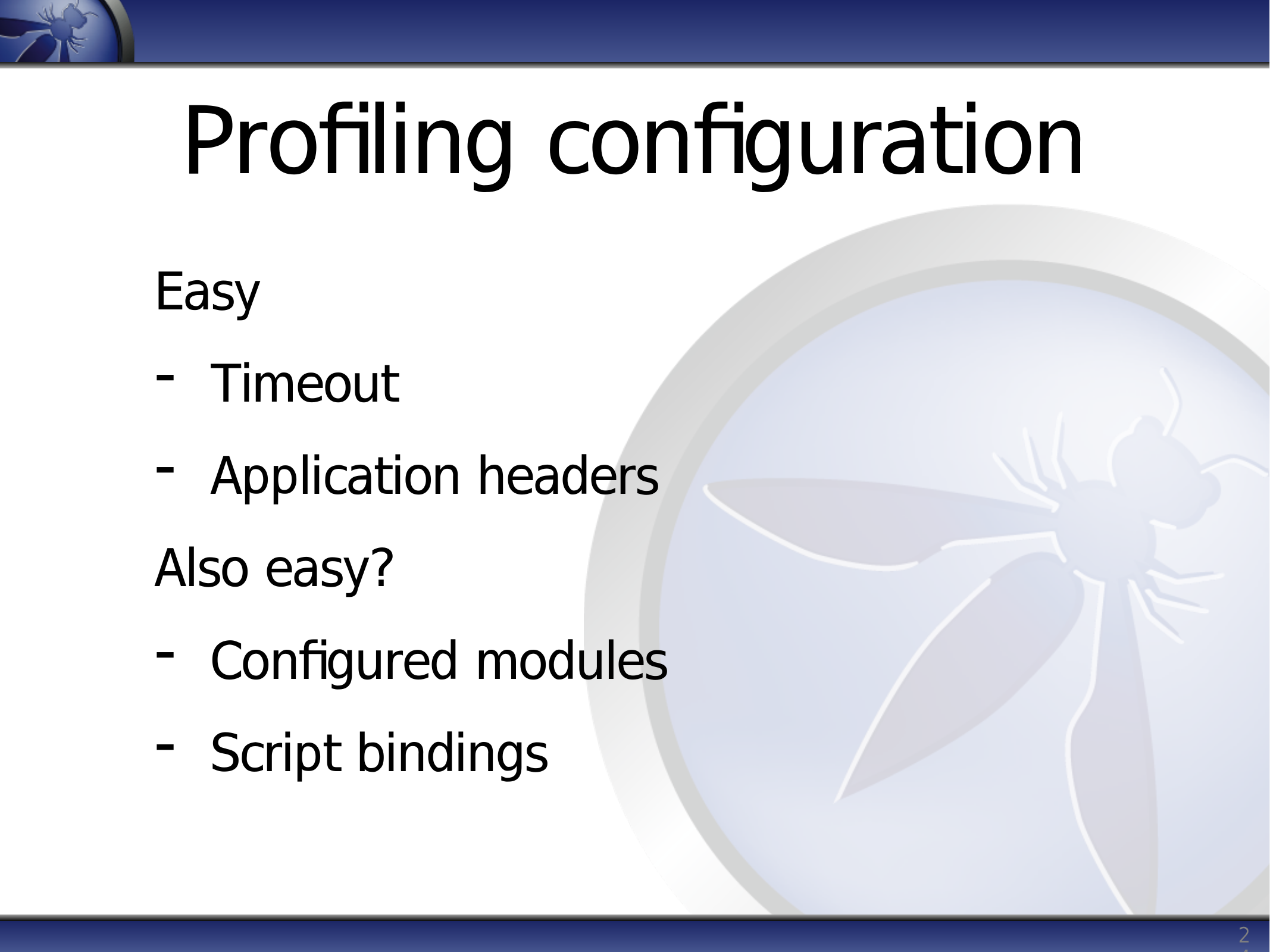

# Profiling configuration
Easy
Timeout
Application headers
Also easy?
Configured modules
Script bindings

24